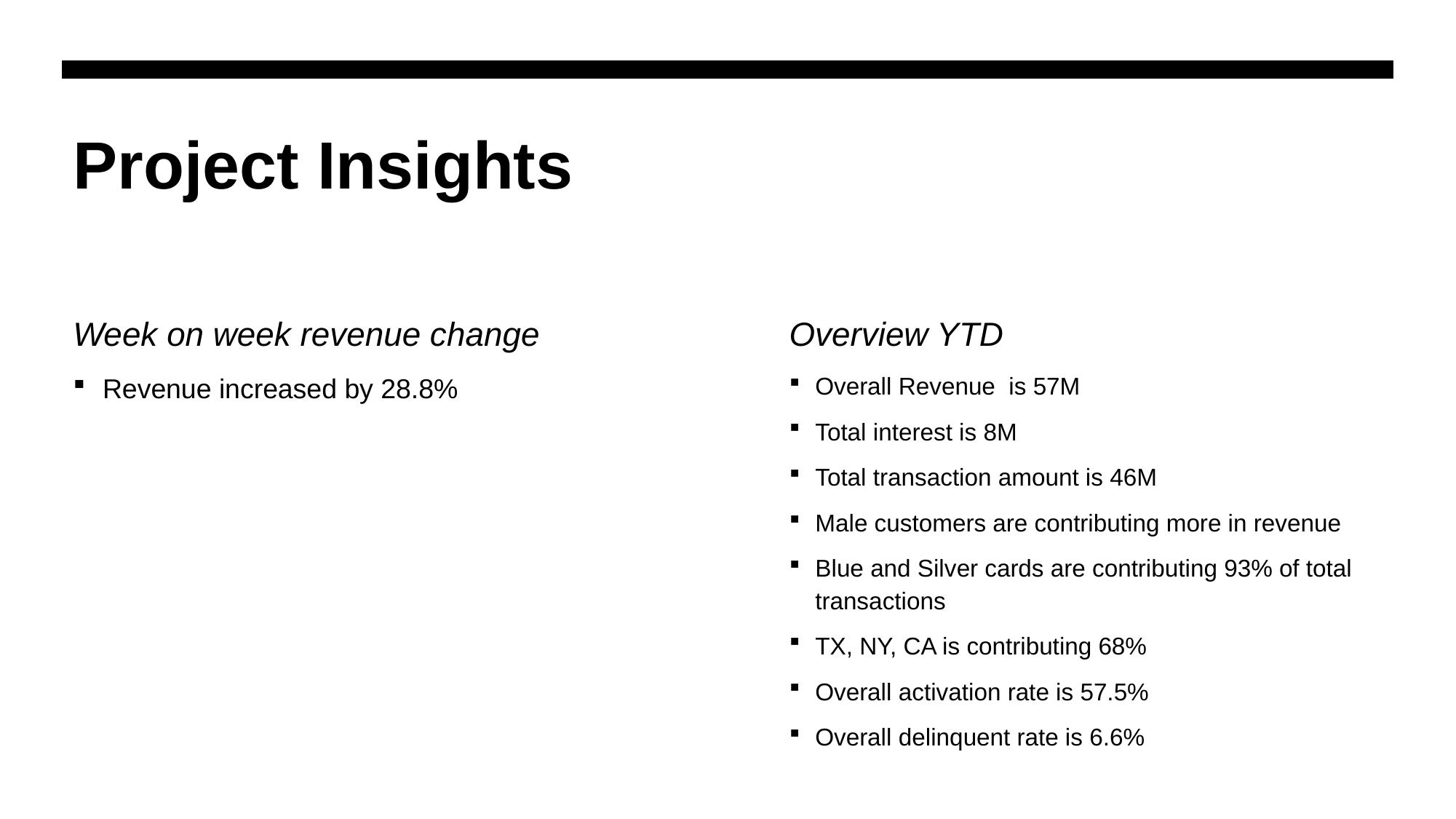

# Project Insights
Week on week revenue change
Overview YTD
Revenue increased by 28.8%
Overall Revenue  is 57M
Total interest is 8M
Total transaction amount is 46M
Male customers are contributing more in revenue
Blue and Silver cards are contributing 93% of total transactions
TX, NY, CA is contributing 68%
Overall activation rate is 57.5%
Overall delinquent rate is 6.6%